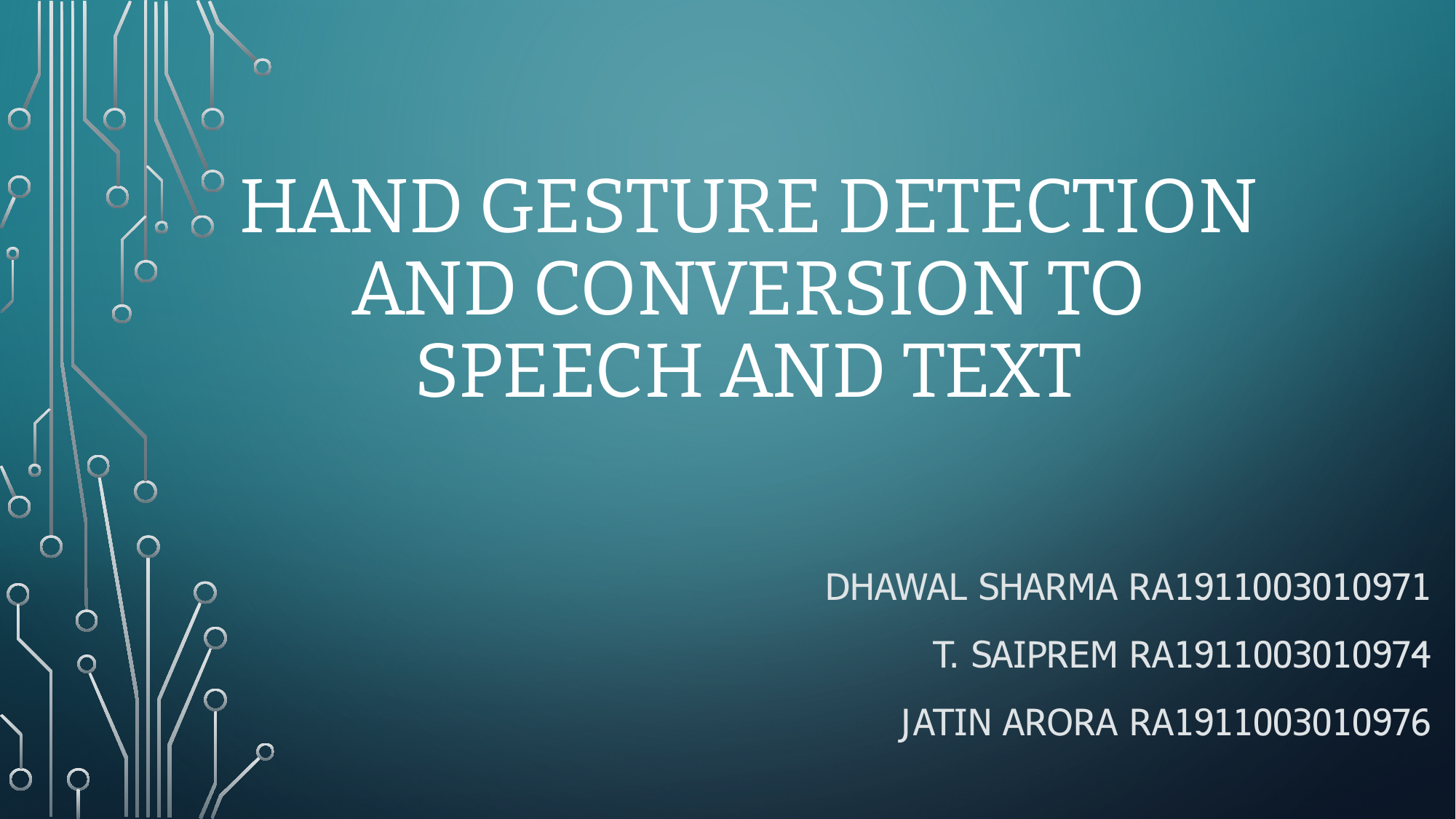

# Hand gesture Detection and conversion to speech and text
Dhawal Sharma RA1911003010971
T. Saiprem RA1911003010974
Jatin arora ra1911003010976